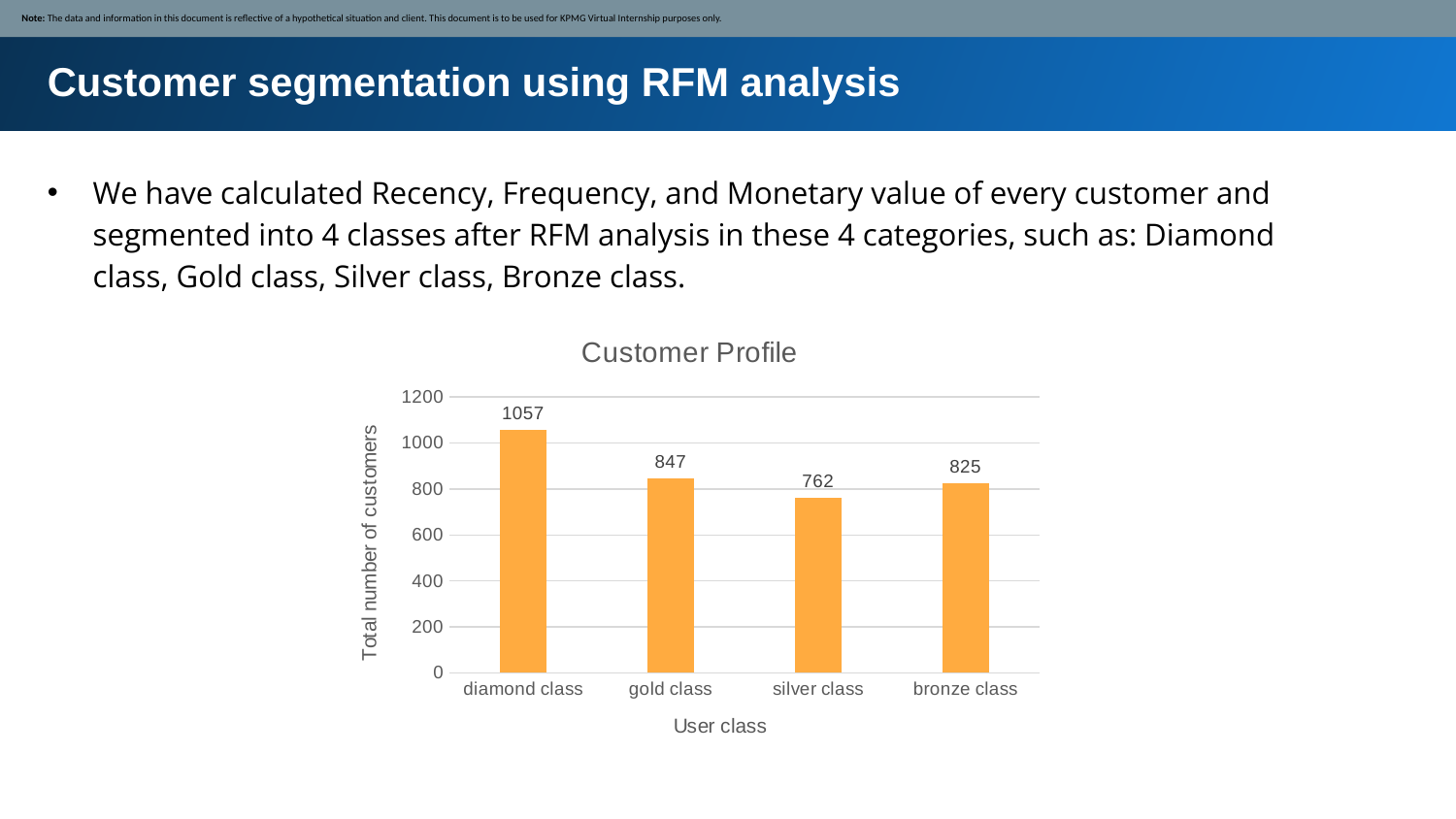

Note: The data and information in this document is reflective of a hypothetical situation and client. This document is to be used for KPMG Virtual Internship purposes only.
Customer segmentation using RFM analysis
We have calculated Recency, Frequency, and Monetary value of every customer and segmented into 4 classes after RFM analysis in these 4 categories, such as: Diamond class, Gold class, Silver class, Bronze class.

### Chart: Customer Profile

| Category | Total |
|---|---|
| diamond class | 1057.0 |
| gold class | 847.0 |
| silver class | 762.0 |
| bronze class | 825.0 |